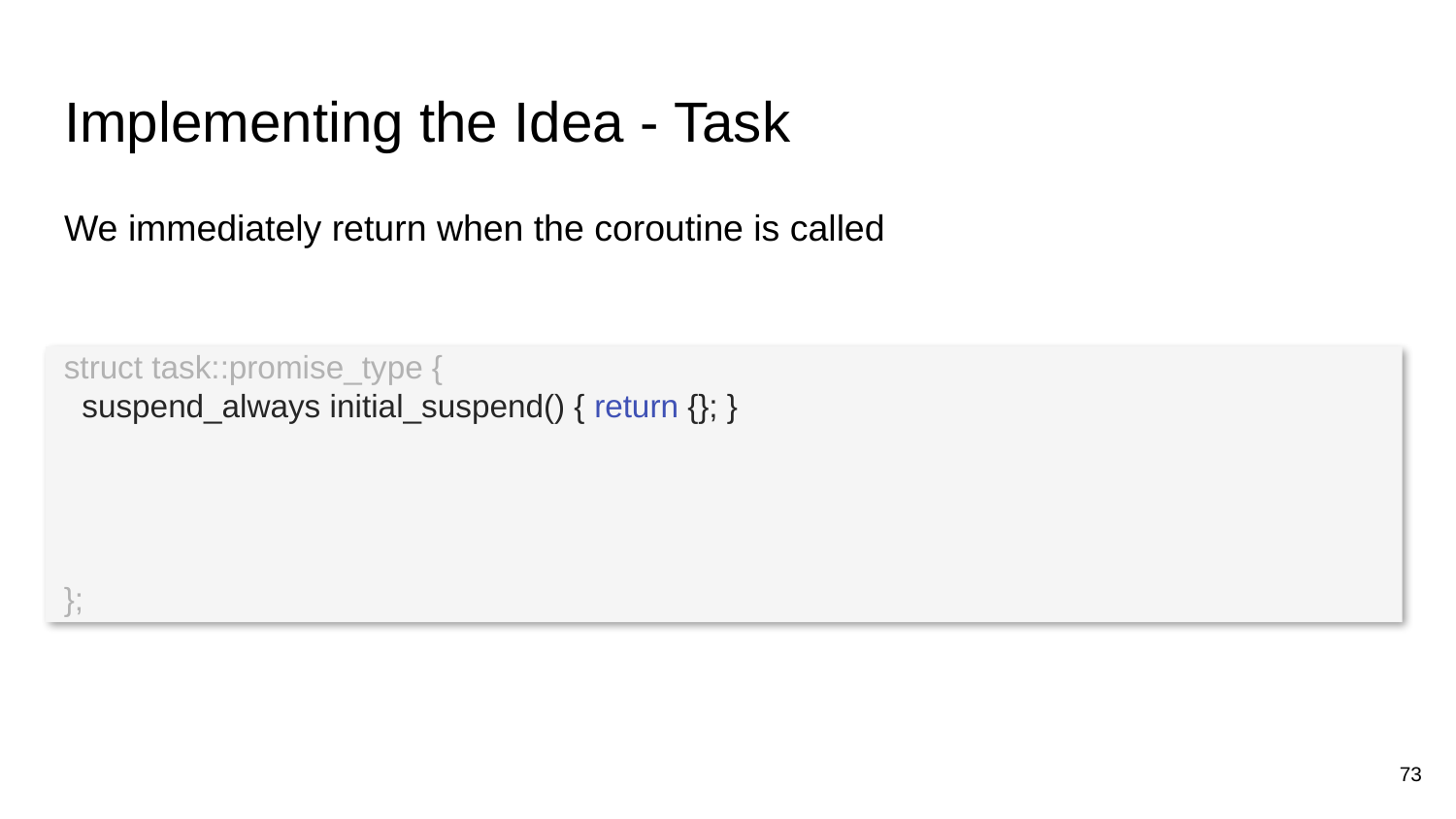

# Implementing the Idea - Task
We immediately return when the coroutine is called

struct task::promise_type {
  suspend_always initial_suspend() { return {}; }

};

73